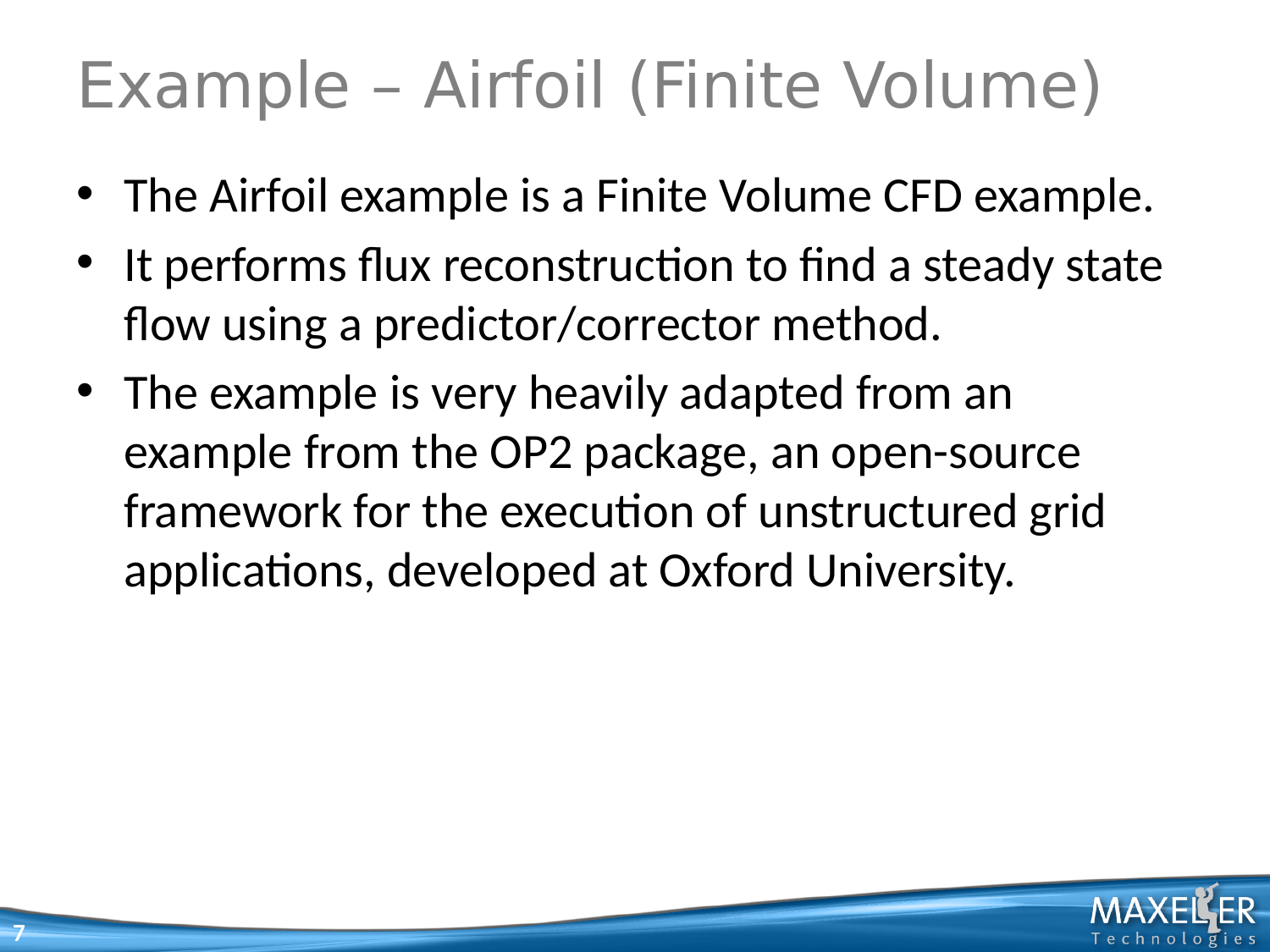

# Example – Airfoil (Finite Volume)
The Airfoil example is a Finite Volume CFD example.
It performs flux reconstruction to find a steady state flow using a predictor/corrector method.
The example is very heavily adapted from an example from the OP2 package, an open-source framework for the execution of unstructured grid applications, developed at Oxford University.